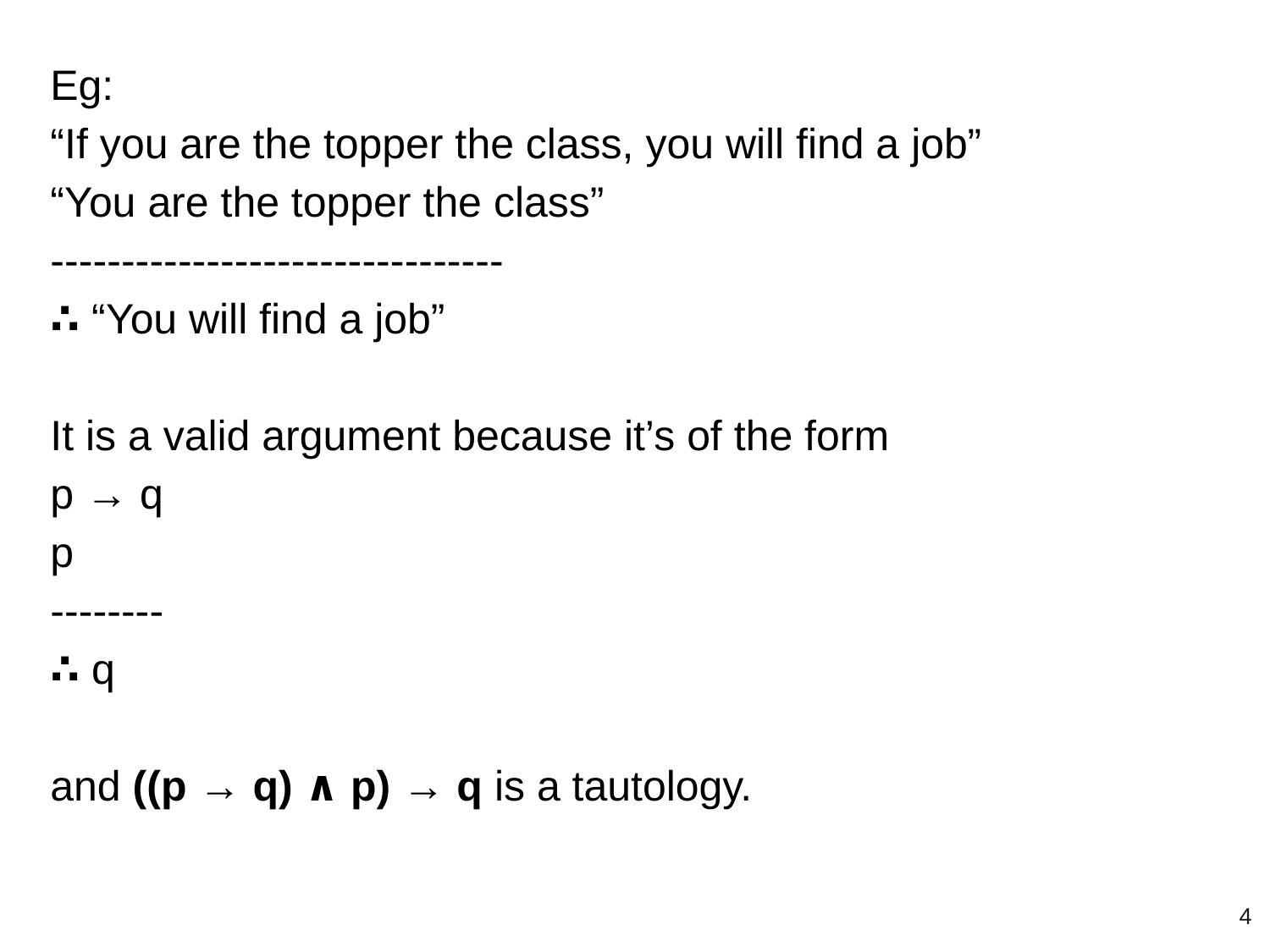

Eg:
“If you are the topper the class, you will find a job”
“You are the topper the class”
--------------------------------
∴ “You will find a job”

It is a valid argument because it’s of the form
p → q
p
--------
∴ q

and ((p → q) ∧ p) → q is a tautology.
4